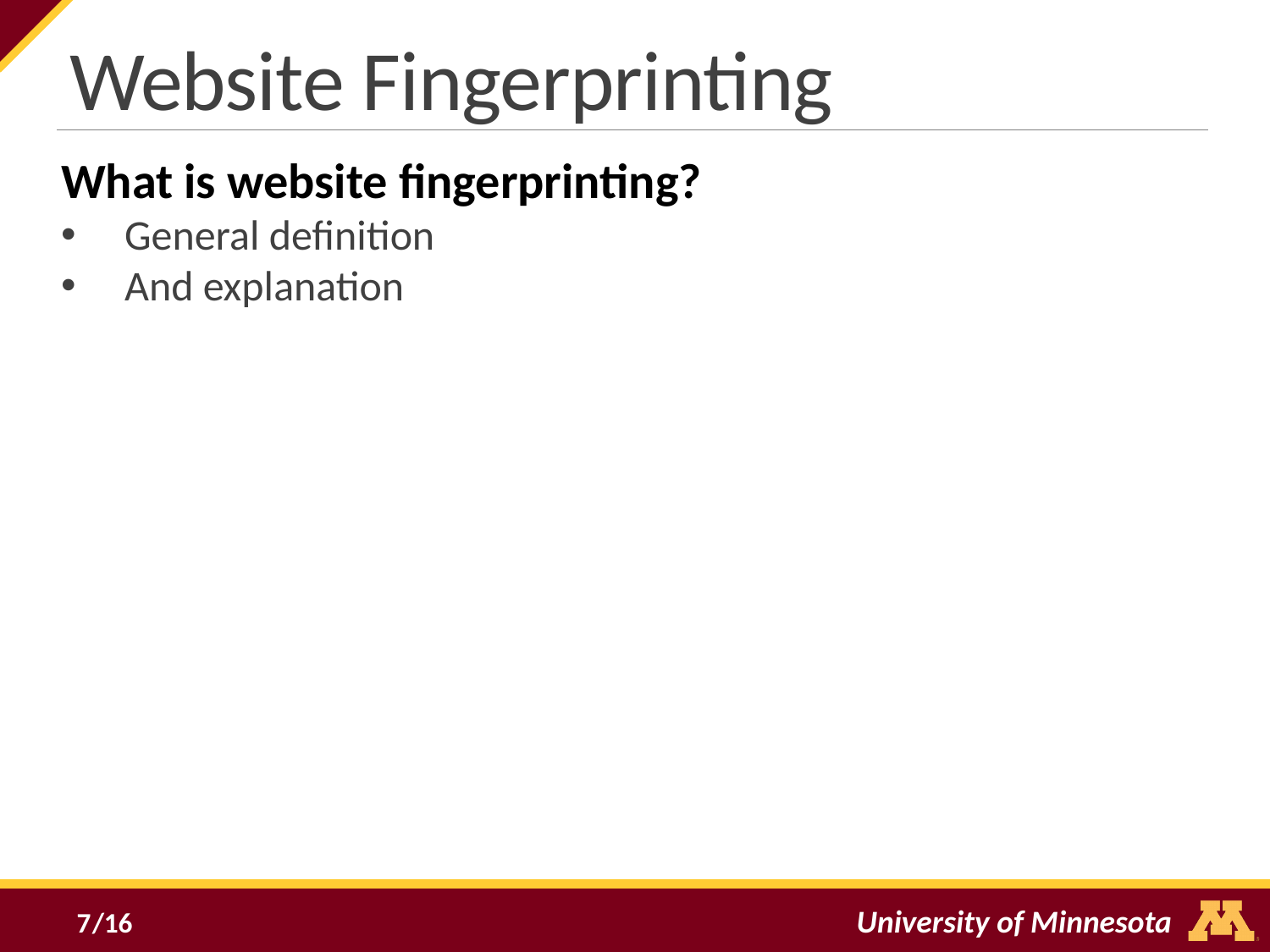

Website Fingerprinting
What is website fingerprinting?
General definition
And explanation
7